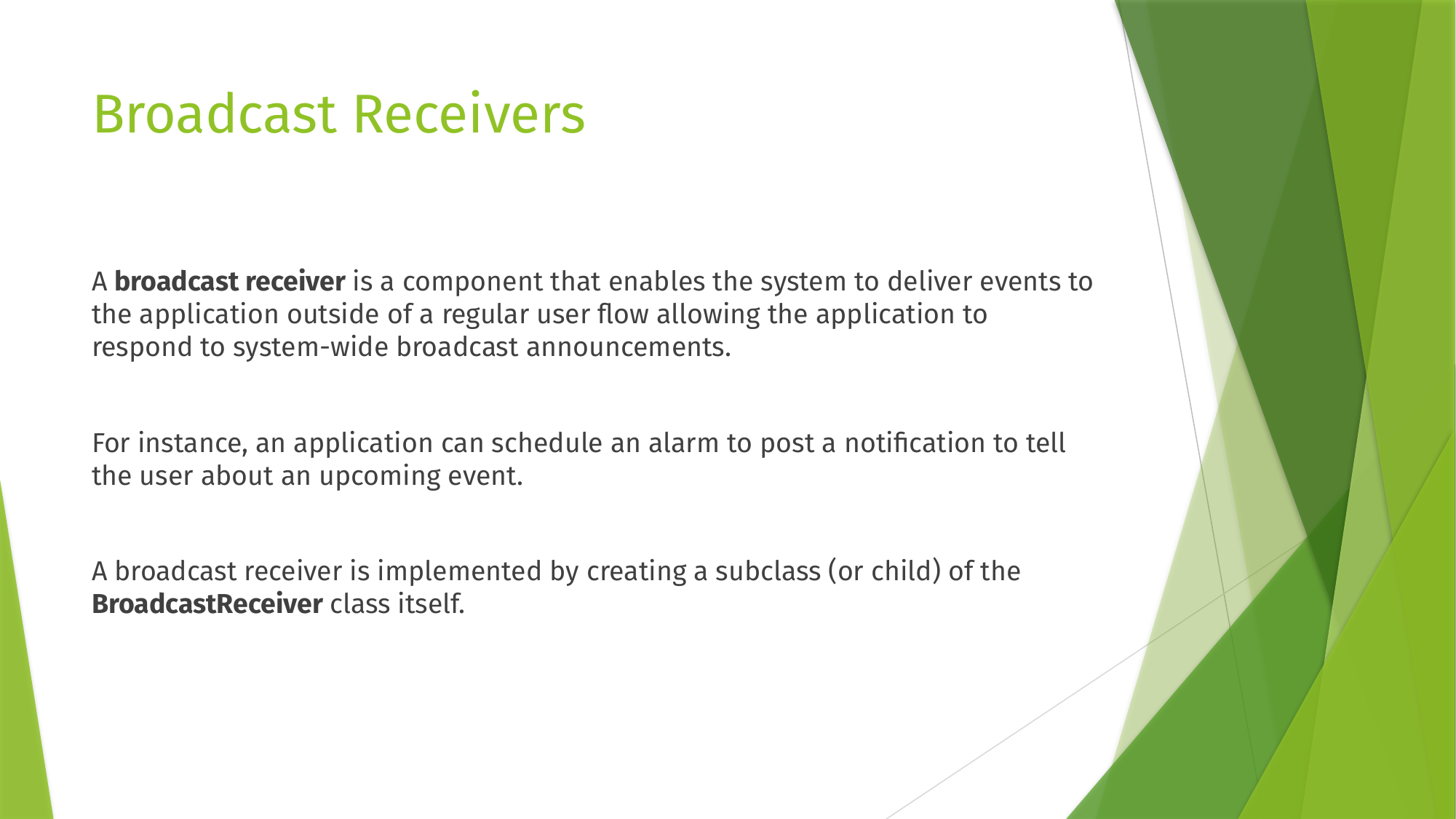

# Broadcast Receivers
A broadcast receiver is a component that enables the system to deliver events to the application outside of a regular user flow allowing the application to respond to system-wide broadcast announcements.

For instance, an application can schedule an alarm to post a notification to tell the user about an upcoming event.

A broadcast receiver is implemented by creating a subclass (or child) of the BroadcastReceiver class itself.